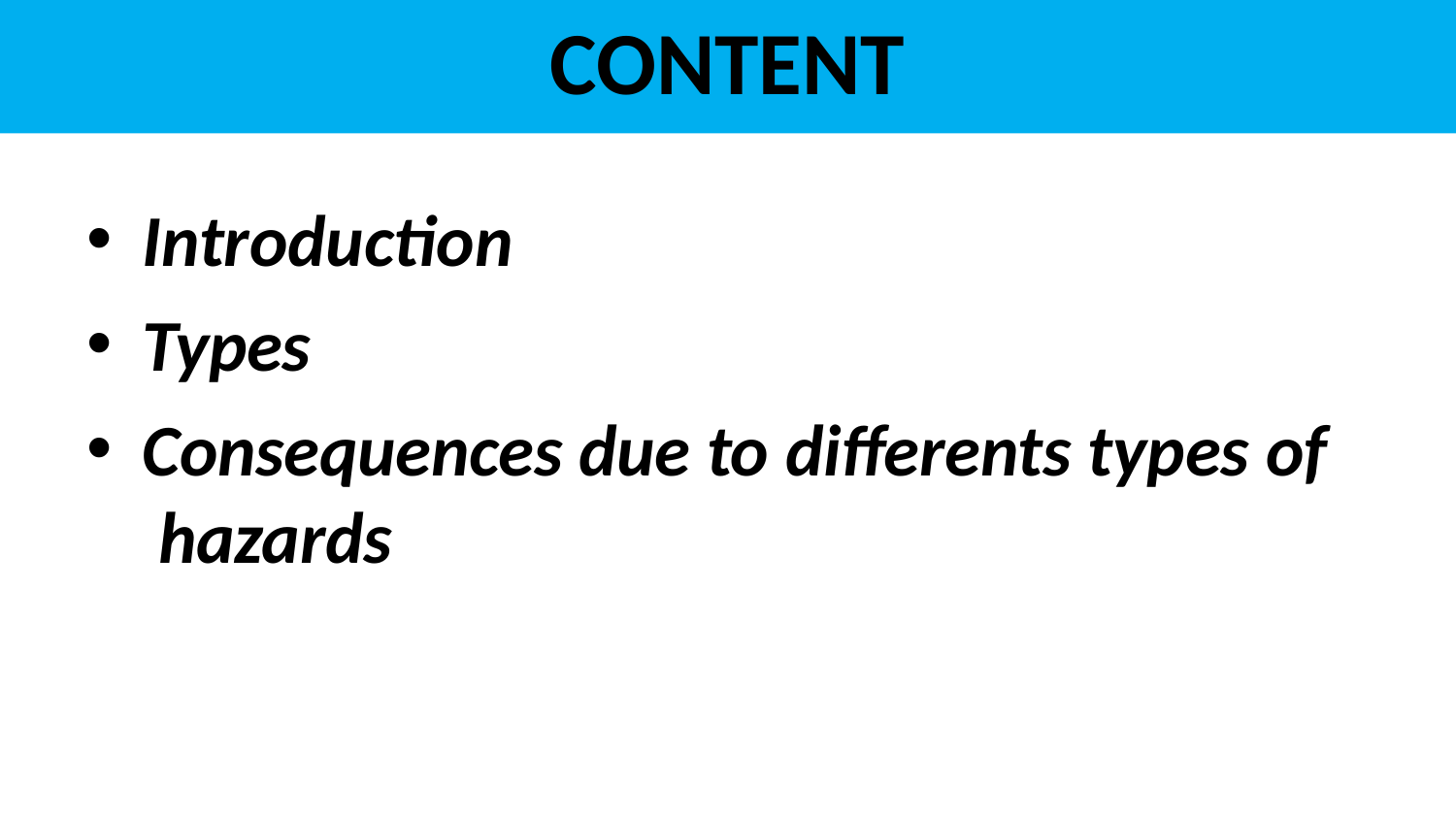

# CONTENT
Introduction
Types
Consequences due to differents types of  hazards